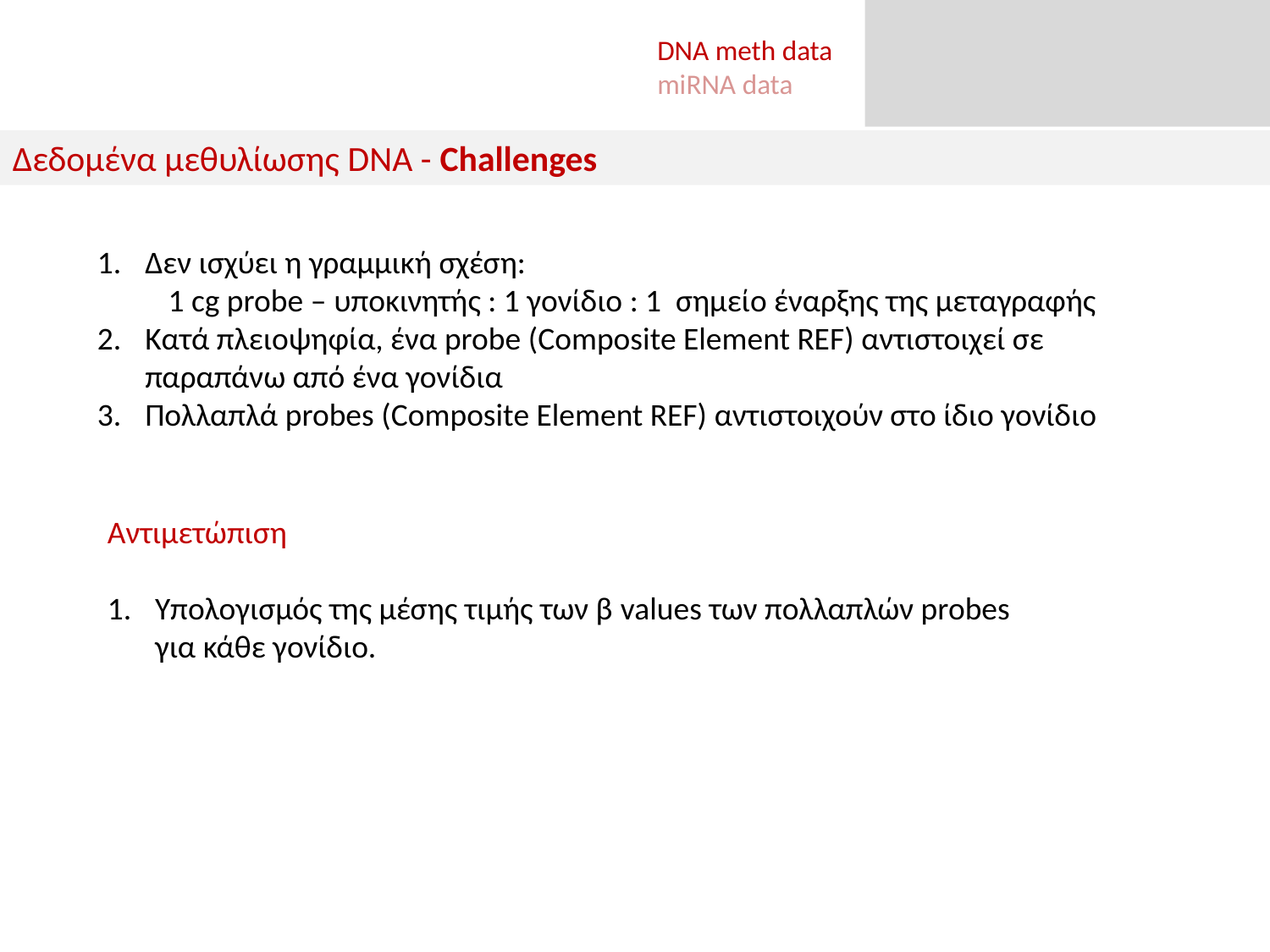

Δεδομένα μεθυλίωσης DNA - Challenges

DNA meth data
miRNA data

Δεν ισχύει η γραμμική σχέση:
 1 cg probe – υποκινητής : 1 γονίδιο : 1  σημείο έναρξης της μεταγραφής
Κατά πλειοψηφία, ένα probe (Composite Element REF) αντιστοιχεί σε παραπάνω από ένα γονίδια
Πολλαπλά probes (Composite Element REF) αντιστοιχούν στο ίδιο γονίδιο

Αντιμετώπιση

Υπολογισμός της μέσης τιμής των β values των πολλαπλών probes για κάθε γονίδιο.